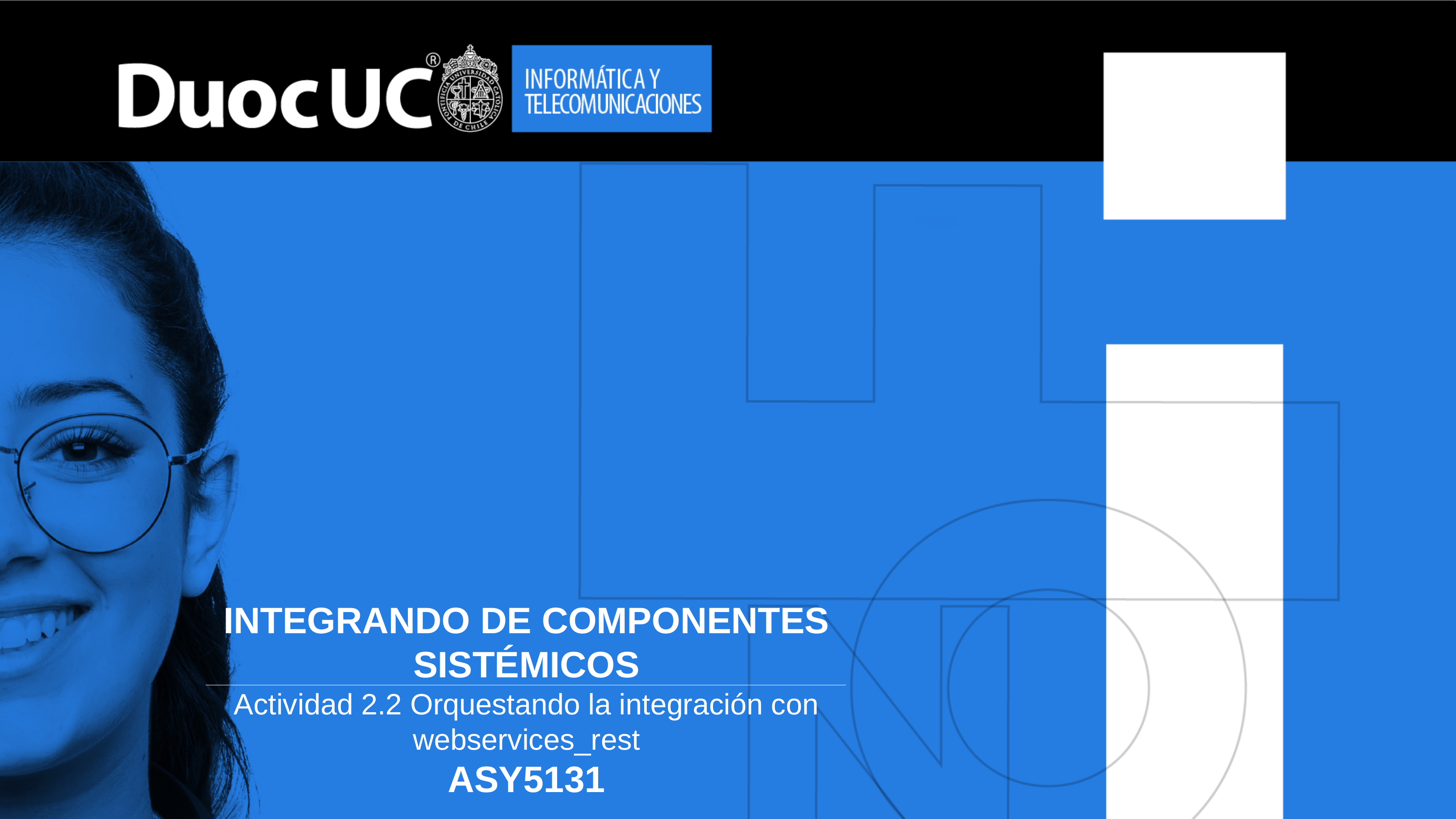

# INTEGRANDO DE COMPONENTES SISTÉMICOS Actividad 2.2 Orquestando la integración con webservices_rest ASY5131